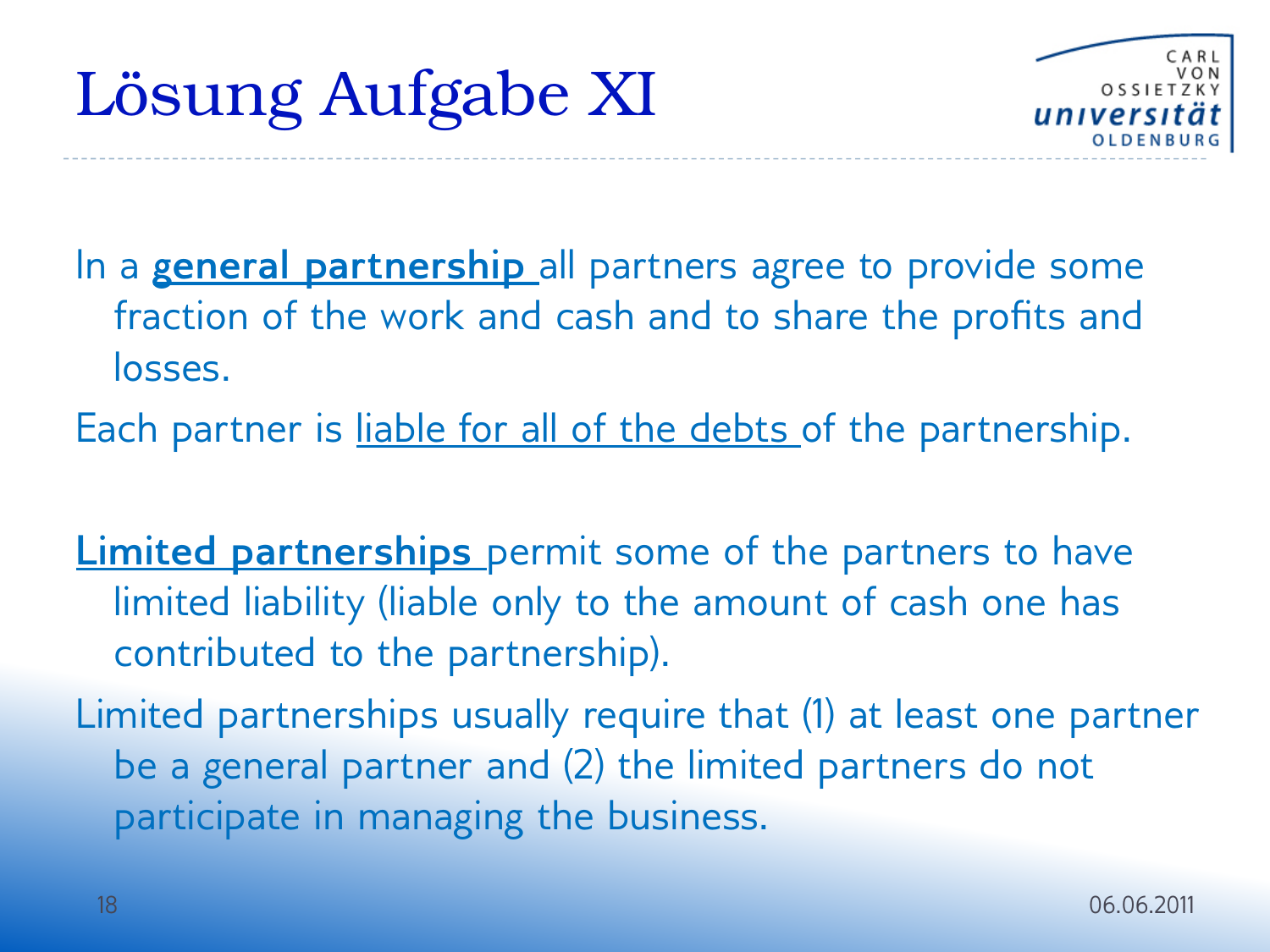

# Lösung Aufgabe XI

In a general partnership all partners agree to provide some fraction of the work and cash and to share the profits and losses.
Each partner is liable for all of the debts of the partnership.

Limited partnerships permit some of the partners to have limited liability (liable only to the amount of cash one has contributed to the partnership).
Limited partnerships usually require that (1) at least one partner be a general partner and (2) the limited partners do not participate in managing the business.

18
06.06.2011